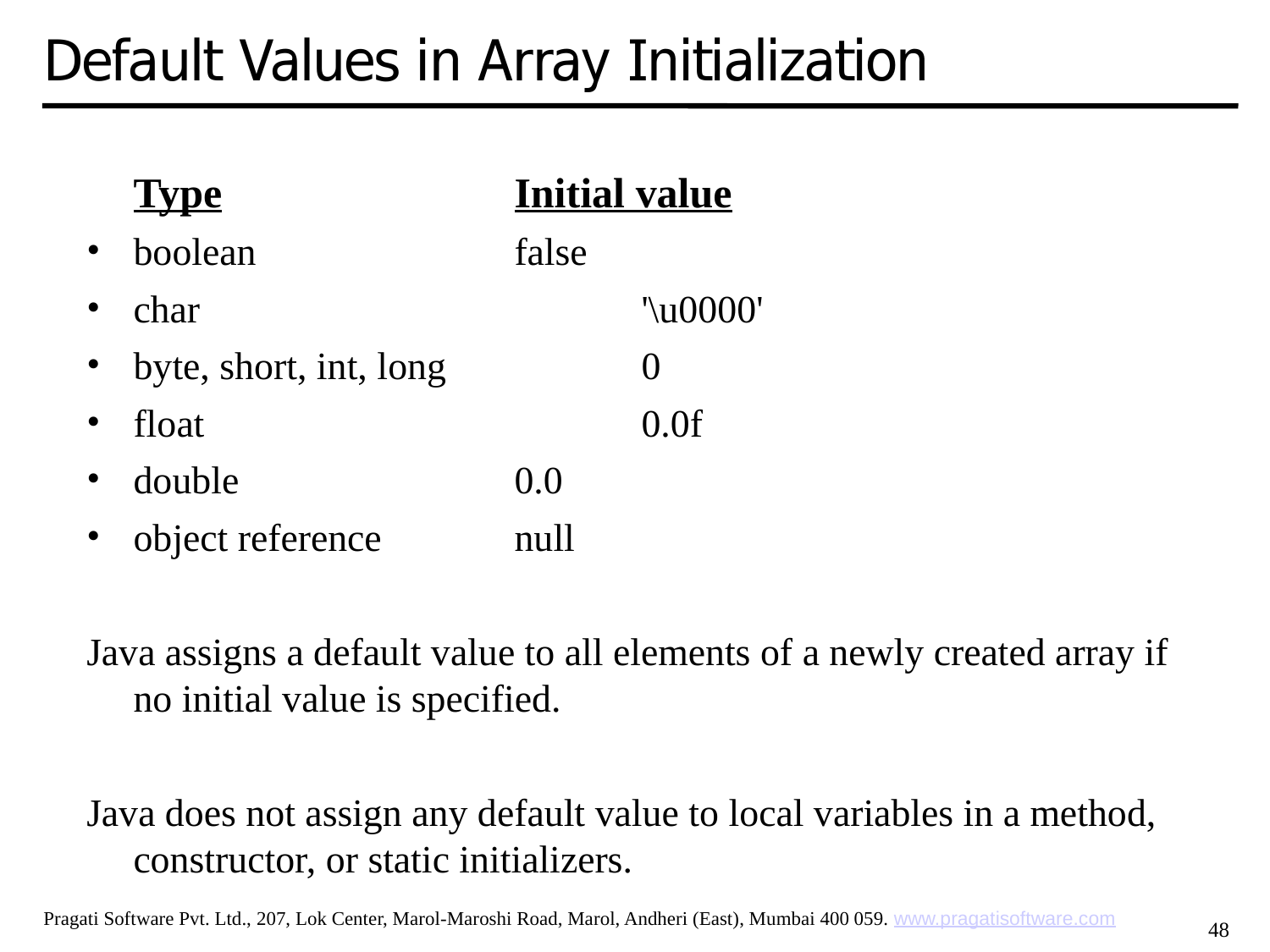

Default Values in Array Initialization
	Type			Initial value
boolean			false
char				'\u0000'
byte, short, int, long		0
float				0.0f
double			0.0
object reference		null

Java assigns a default value to all elements of a newly created array if no initial value is specified.

Java does not assign any default value to local variables in a method, constructor, or static initializers.